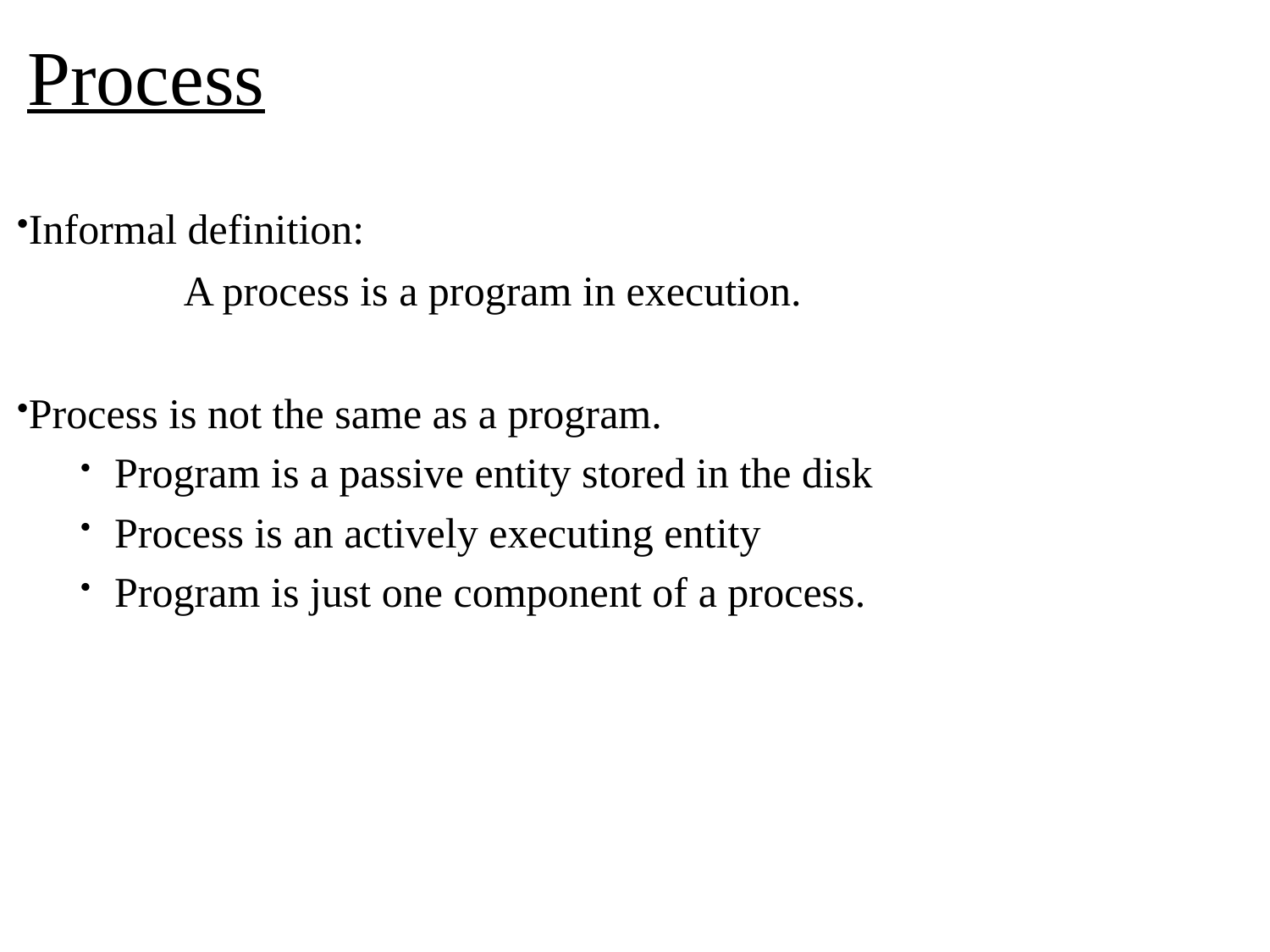

# Process
Informal definition:
	A process is a program in execution.

Process is not the same as a program.
Program is a passive entity stored in the disk
Process is an actively executing entity
Program is just one component of a process.